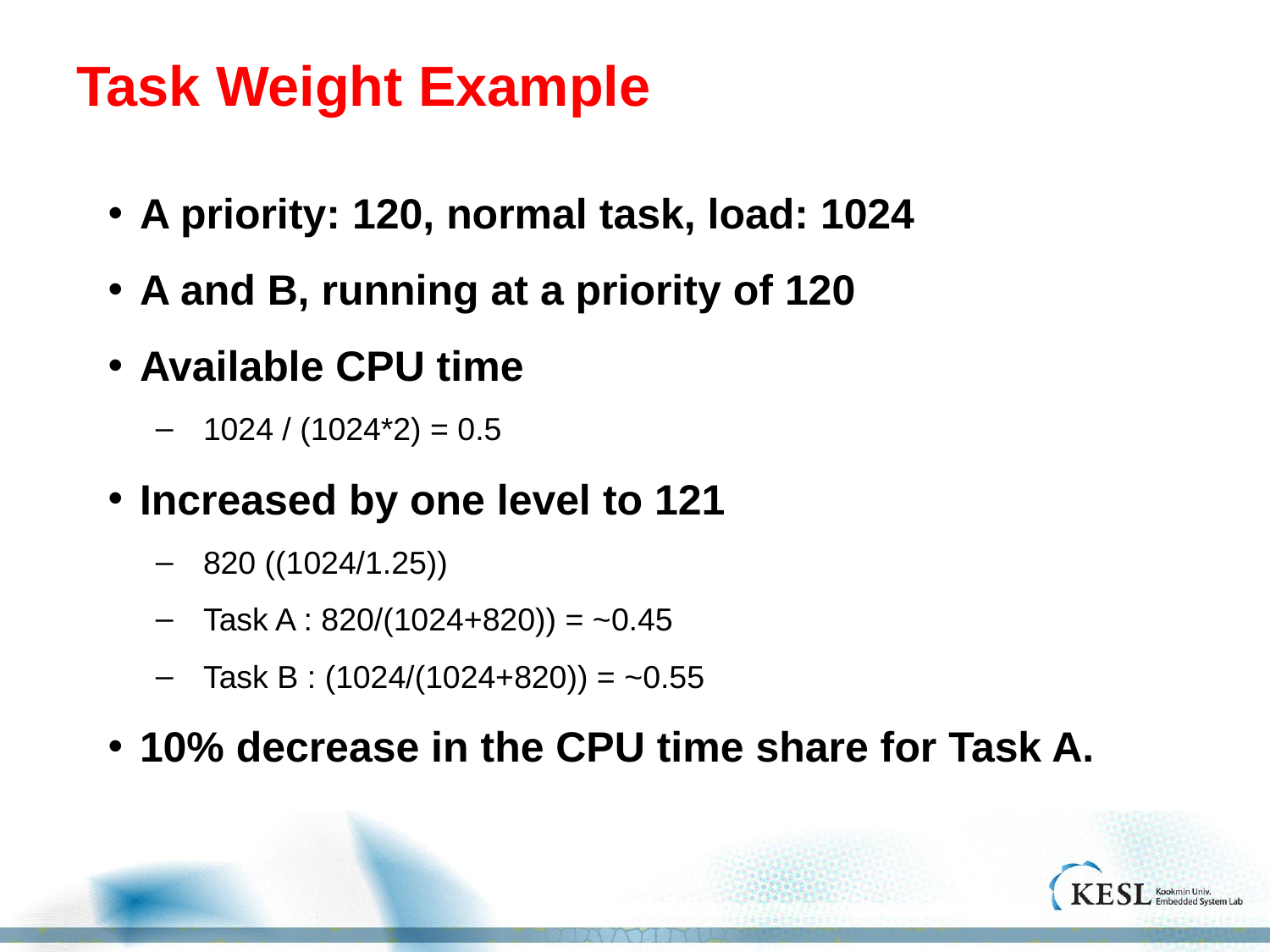

# Task Weight Example
A priority: 120, normal task, load: 1024
A and B, running at a priority of 120
Available CPU time
1024 / (1024*2) = 0.5
Increased by one level to 121
820 ((1024/1.25))
Task A : 820/(1024+820)) = ~0.45
Task B : (1024/(1024+820)) = ~0.55
10% decrease in the CPU time share for Task A.